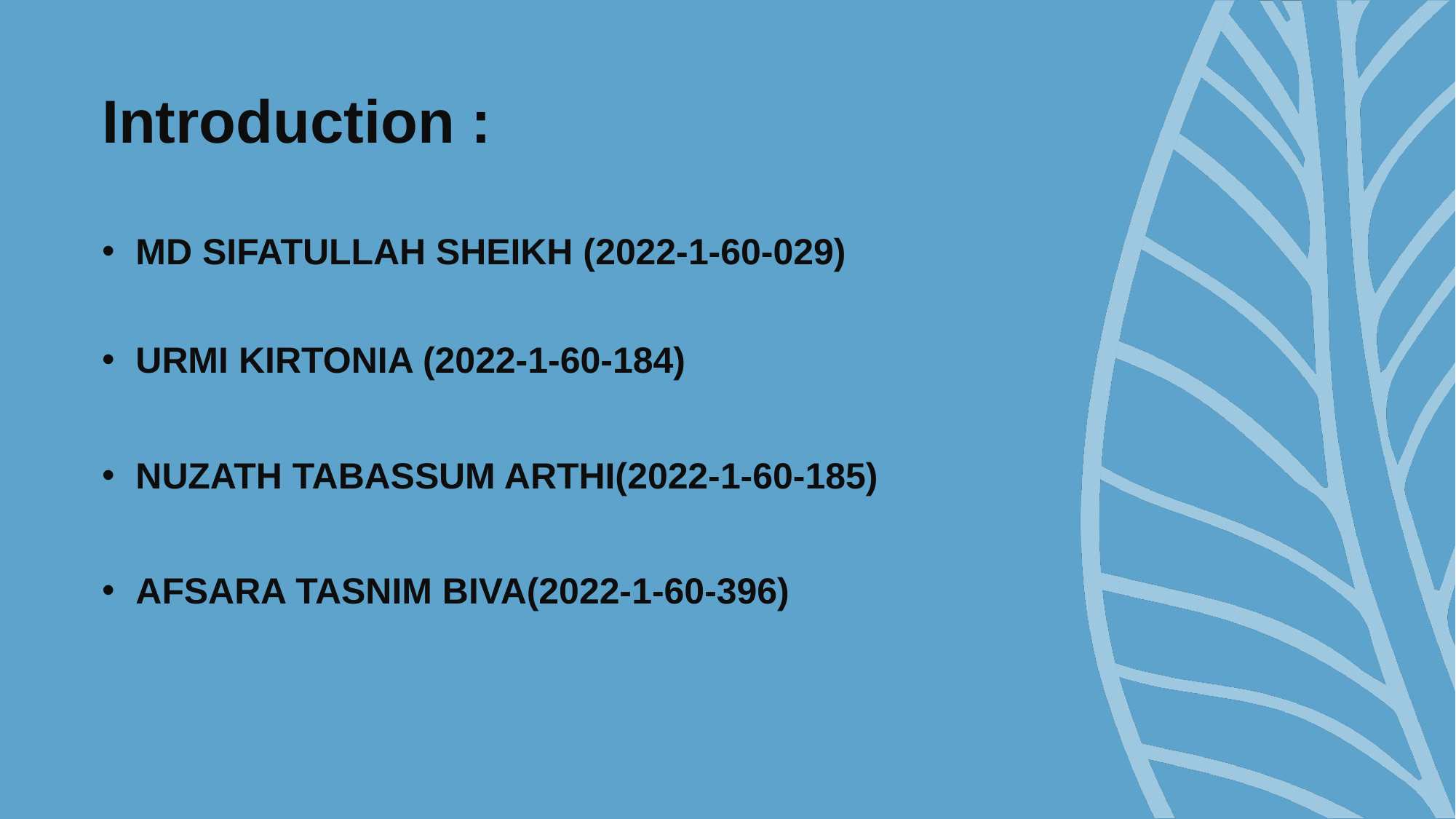

# Introduction :
MD SIFATULLAH SHEIKH (2022-1-60-029)

URMI KIRTONIA (2022-1-60-184)

NUZATH TABASSUM ARTHI(2022-1-60-185)

AFSARA TASNIM BIVA(2022-1-60-396)